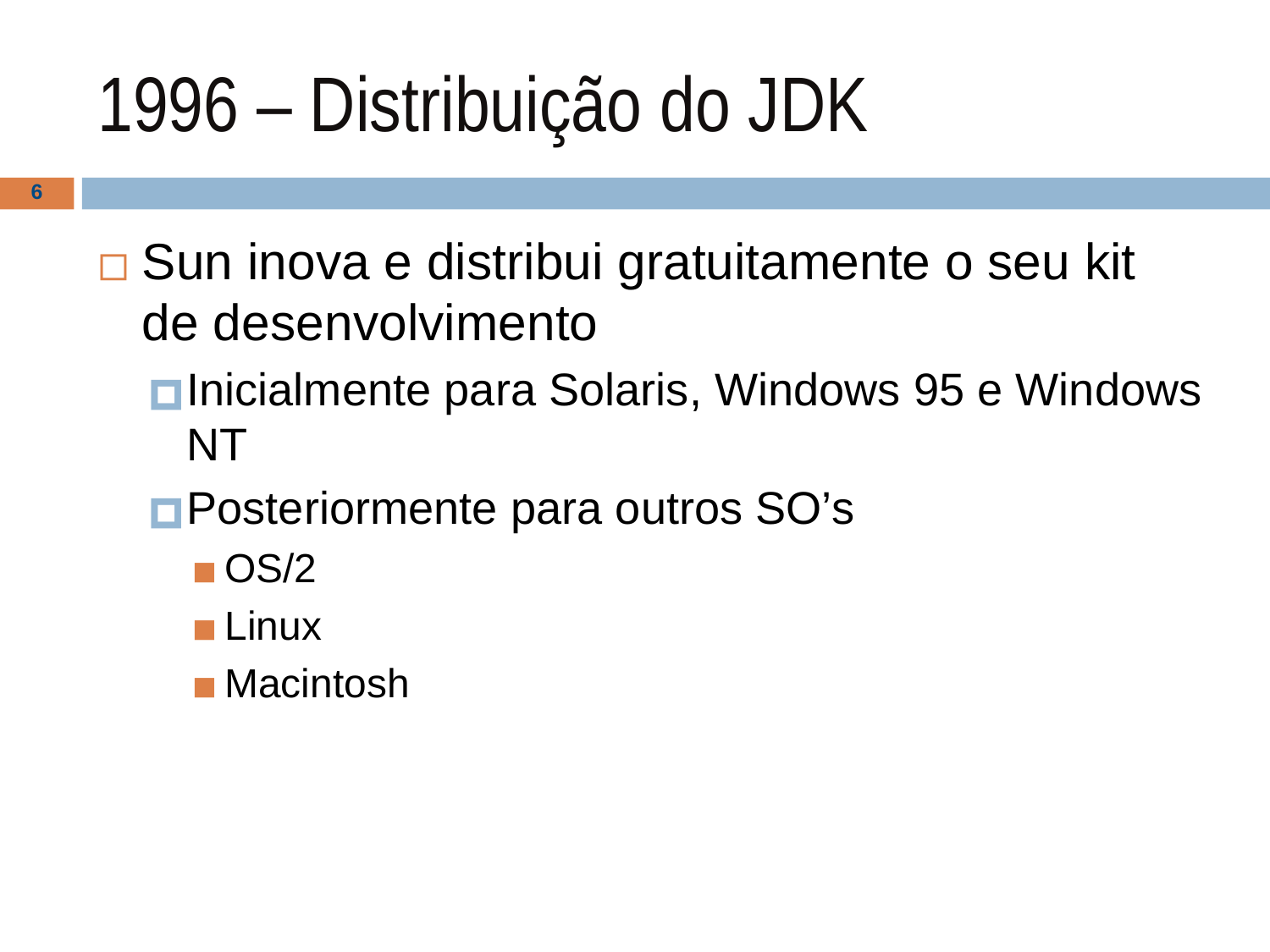

# 1996 – Distribuição do JDK
6
Sun inova e distribui gratuitamente o seu kit de desenvolvimento
Inicialmente para Solaris, Windows 95 e Windows NT
Posteriormente para outros SO’s
OS/2
Linux
Macintosh